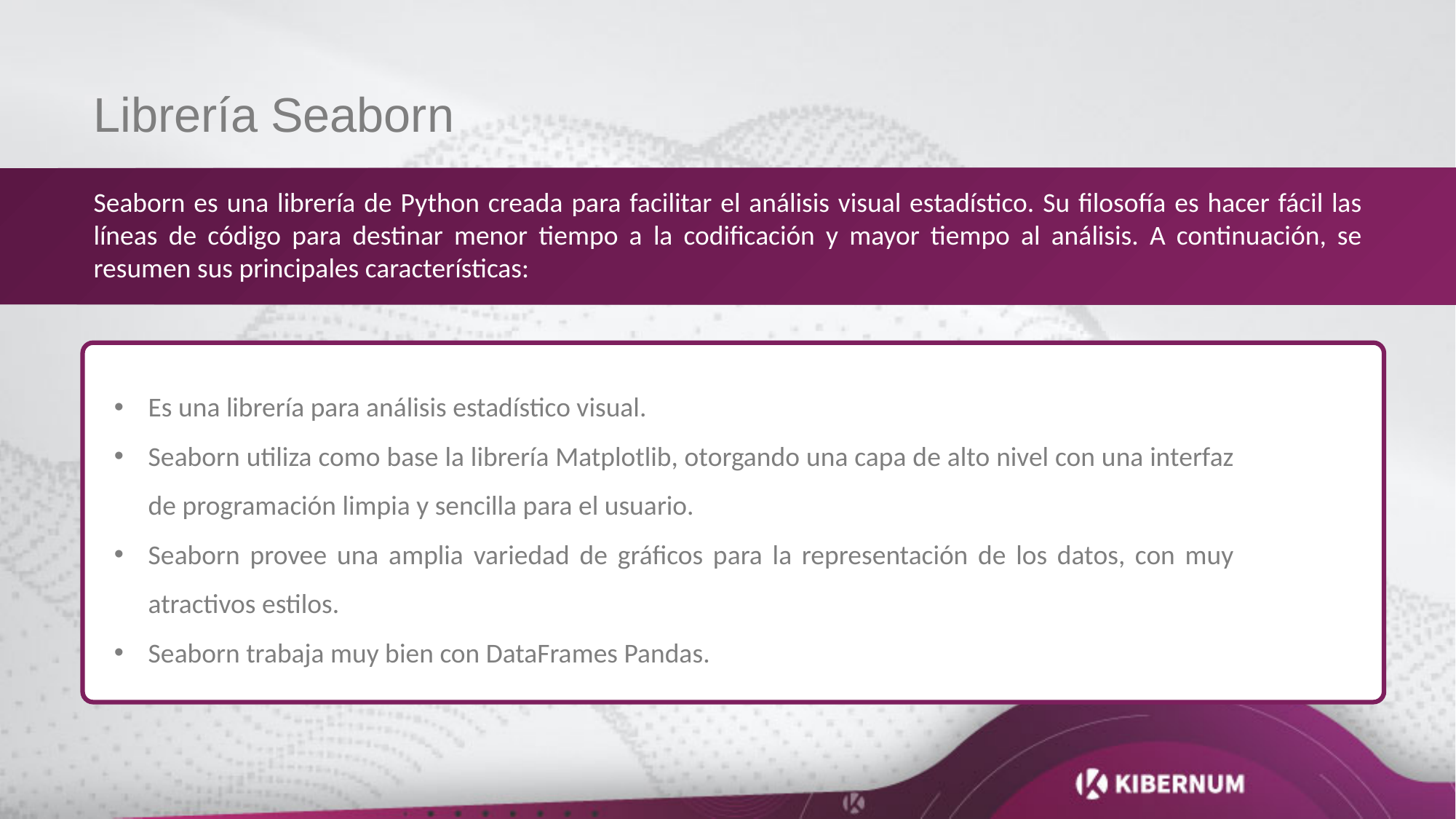

Librería Seaborn

Seaborn es una librería de Python creada para facilitar el análisis visual estadístico. Su filosofía es hacer fácil las líneas de código para destinar menor tiempo a la codificación y mayor tiempo al análisis. A continuación, se resumen sus principales características:

Es una librería para análisis estadístico visual.
Seaborn utiliza como base la librería Matplotlib, otorgando una capa de alto nivel con una interfaz de programación limpia y sencilla para el usuario.
Seaborn provee una amplia variedad de gráficos para la representación de los datos, con muy atractivos estilos.
Seaborn trabaja muy bien con DataFrames Pandas.